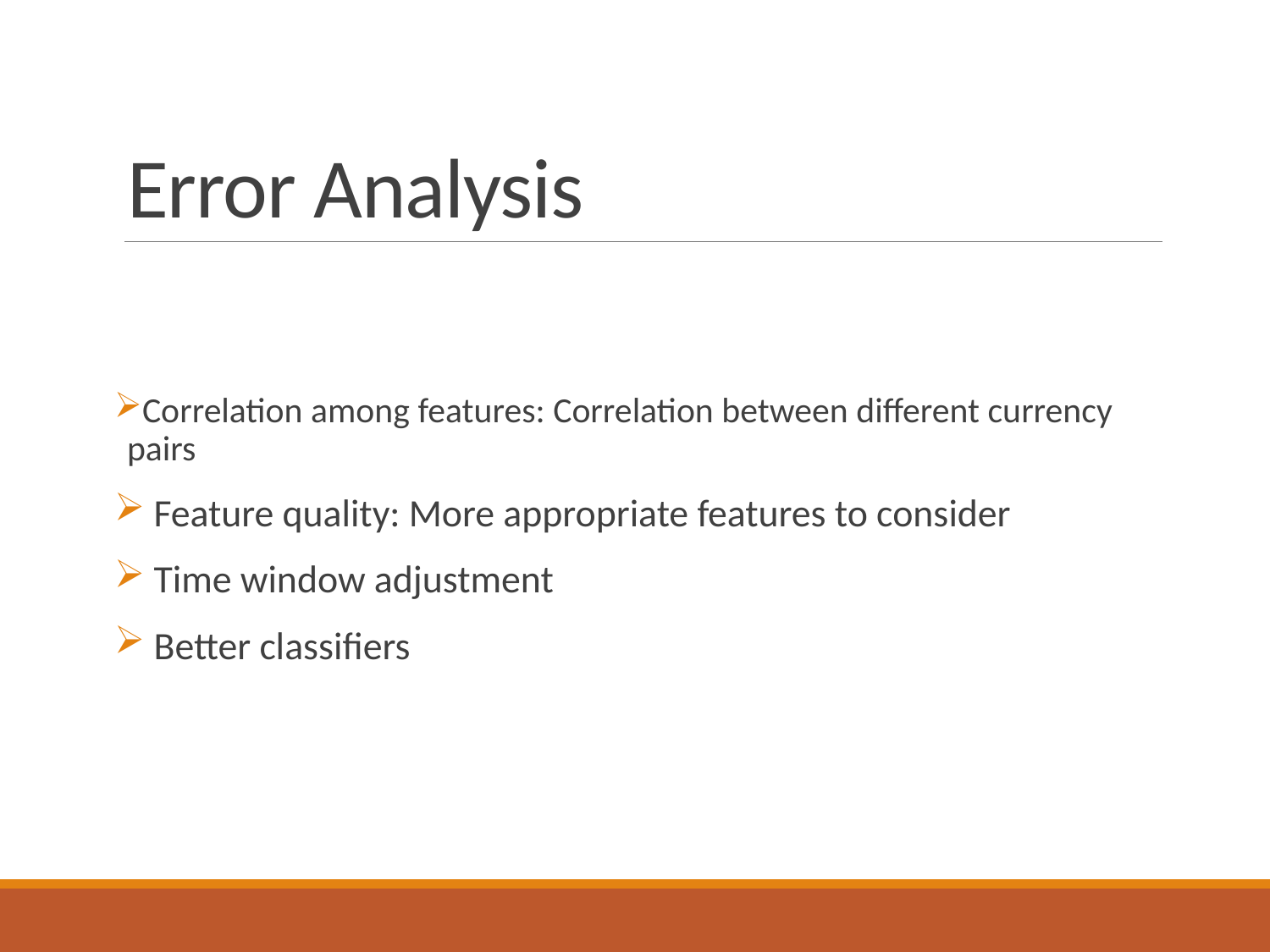

# Error Analysis

Correlation among features: Correlation between different currency pairs
 Feature quality: More appropriate features to consider
 Time window adjustment
 Better classifiers